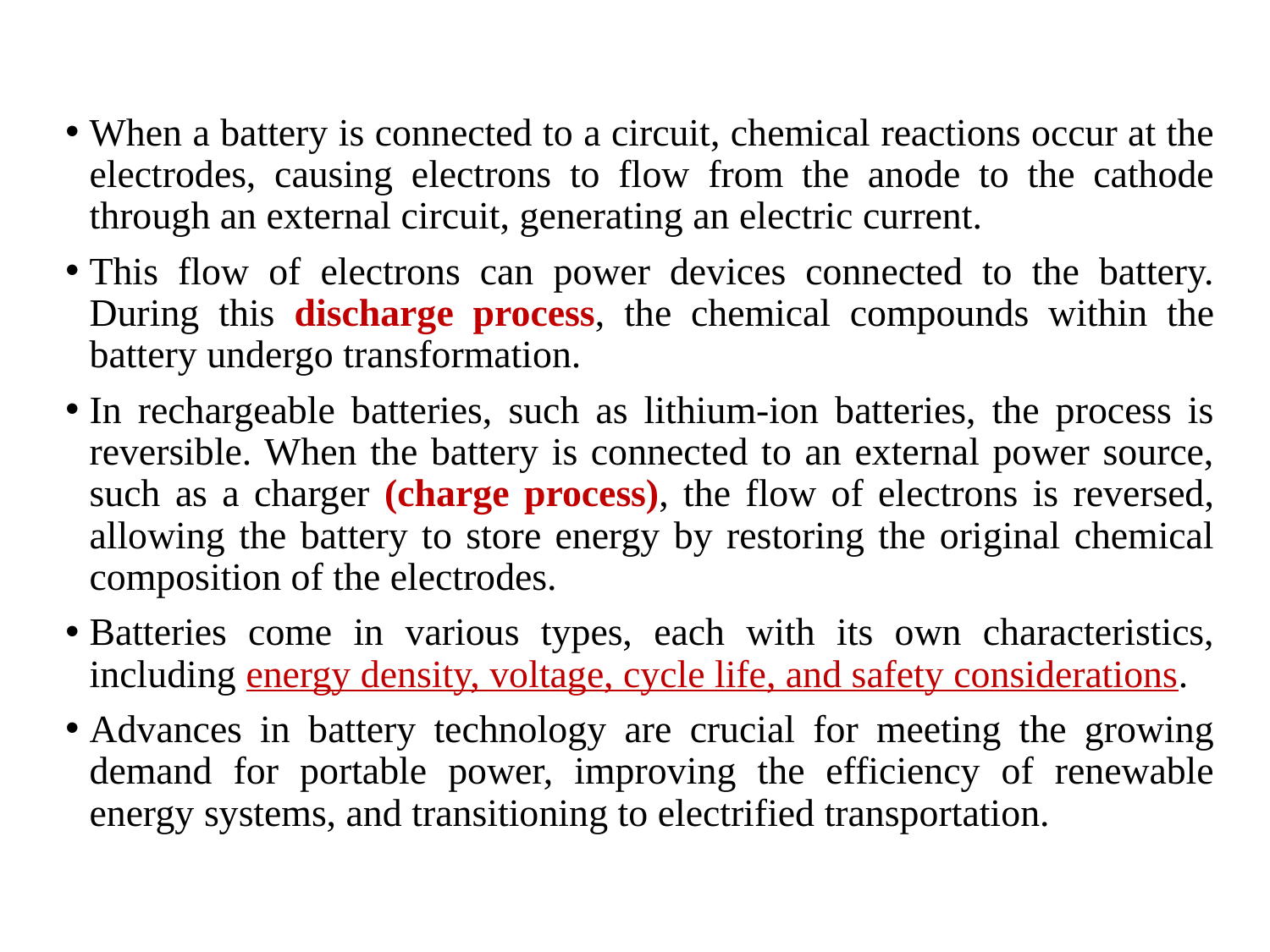

When a battery is connected to a circuit, chemical reactions occur at the electrodes, causing electrons to flow from the anode to the cathode through an external circuit, generating an electric current.
This flow of electrons can power devices connected to the battery. During this discharge process, the chemical compounds within the battery undergo transformation.
In rechargeable batteries, such as lithium-ion batteries, the process is reversible. When the battery is connected to an external power source, such as a charger (charge process), the flow of electrons is reversed, allowing the battery to store energy by restoring the original chemical composition of the electrodes.
Batteries come in various types, each with its own characteristics, including energy density, voltage, cycle life, and safety considerations.
Advances in battery technology are crucial for meeting the growing demand for portable power, improving the efficiency of renewable energy systems, and transitioning to electrified transportation.